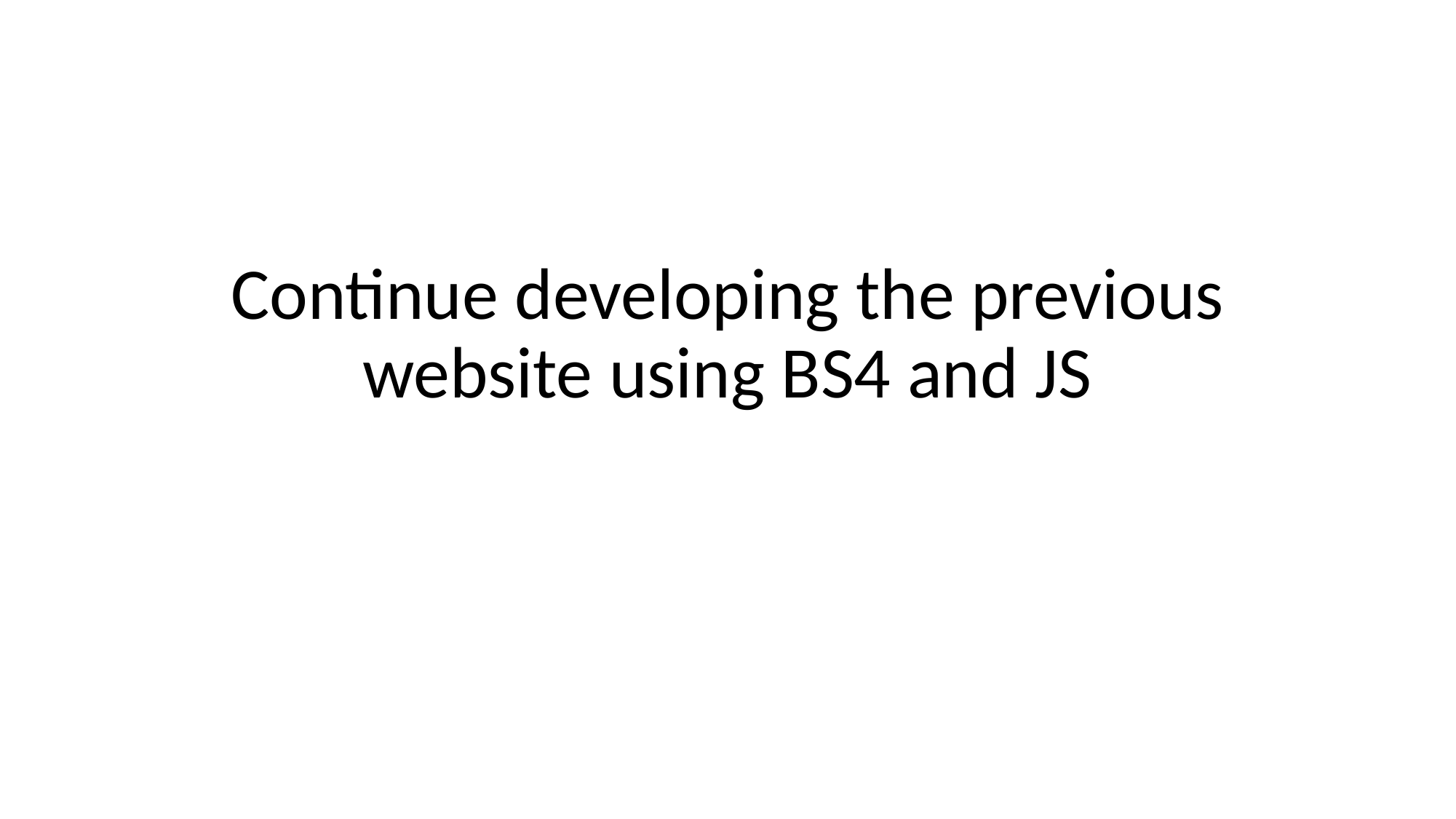

# Continue developing the previous website using BS4 and JS